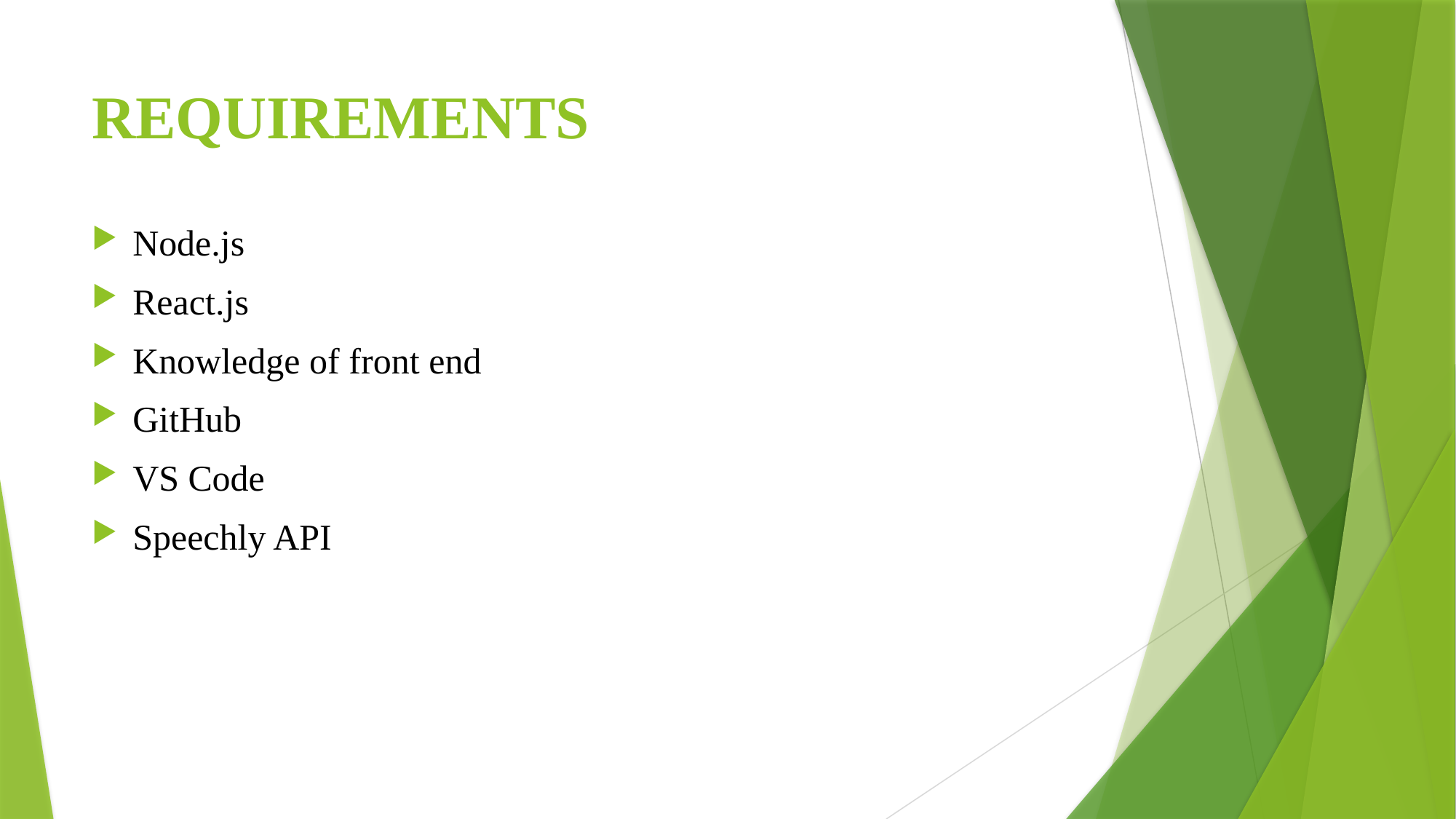

# REQUIREMENTS
Node.js
React.js
Knowledge of front end
GitHub
VS Code
Speechly API